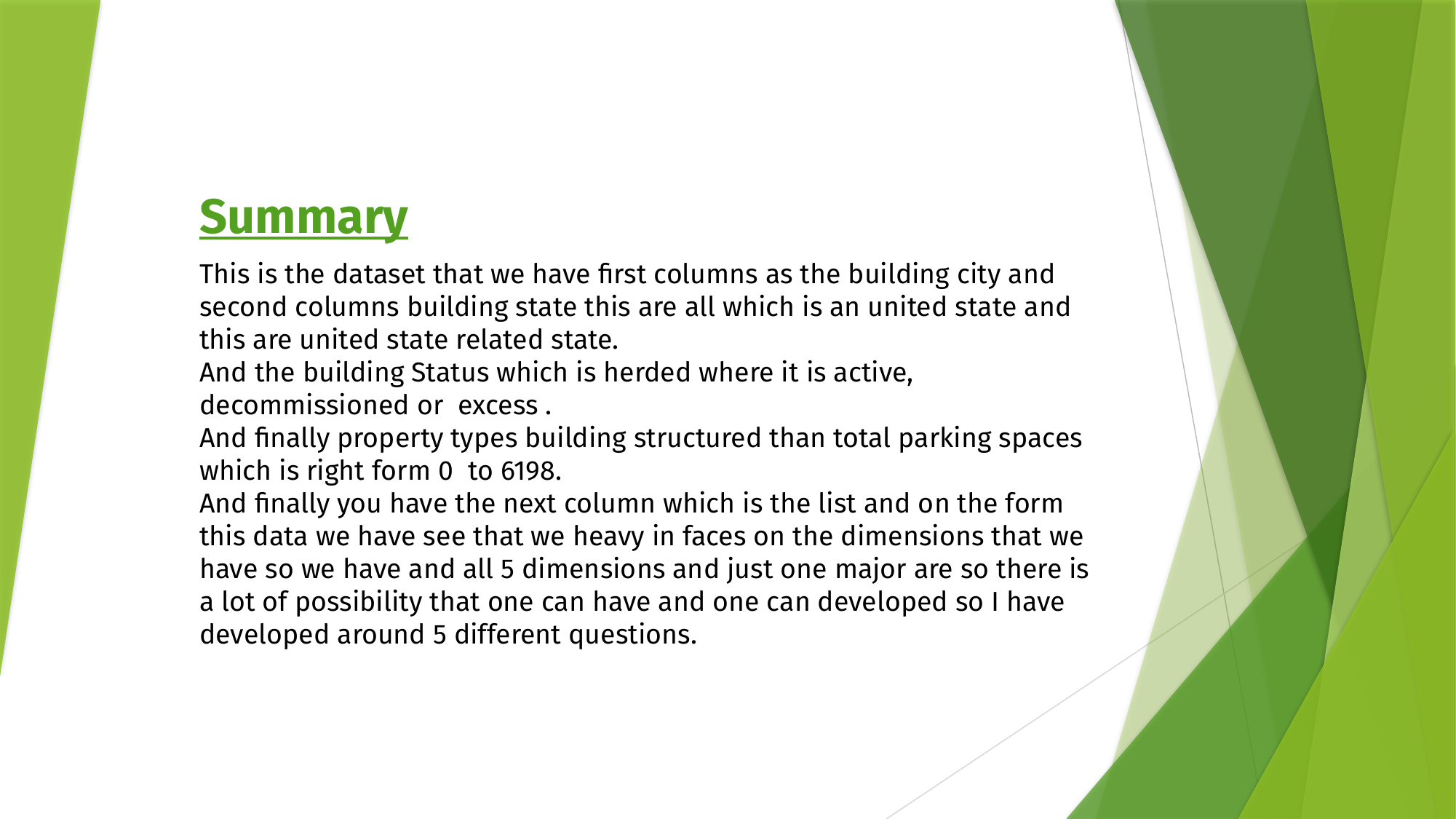

Summary
This is the dataset that we have first columns as the building city and second columns building state this are all which is an united state and this are united state related state.
And the building Status which is herded where it is active, decommissioned or  excess .
And finally property types building structured than total parking spaces which is right form 0  to 6198.
And finally you have the next column which is the list and on the form this data we have see that we heavy in faces on the dimensions that we have so we have and all 5 dimensions and just one major are so there is a lot of possibility that one can have and one can developed so I have developed around 5 different questions.